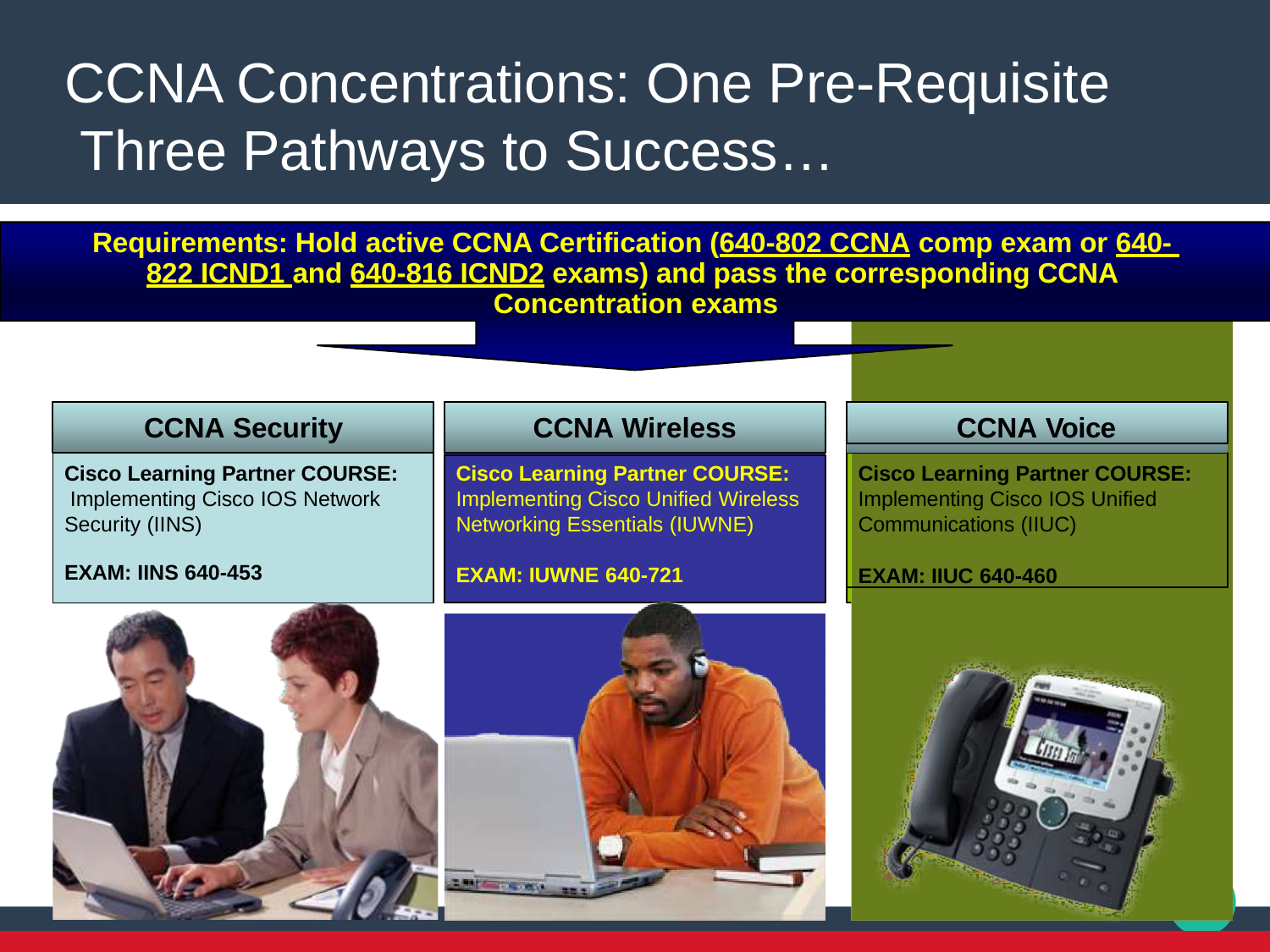

CCNA Concentrations: One Pre-Requisite  Three Pathways to Success…
Requirements: Hold active CCNA Certification (640-802 CCNA comp exam or 640-  822 ICND1 and 640-816 ICND2 exams) and pass the corresponding CCNA  Concentration exams

CCNA Voice
CCNA Security
CCNA Wireless
Cisco Learning Partner COURSE:  Implementing Cisco Unified Wireless  Networking Essentials (IUWNE)

EXAM: IUWNE 640-721
Cisco Learning Partner COURSE:  Implementing Cisco IOS Unified  Communications (IIUC)

EXAM: IIUC 640-460

Cisco Learning Partner COURSE:  Implementing Cisco IOS Network  Security (IINS)
EXAM: IINS 640-453